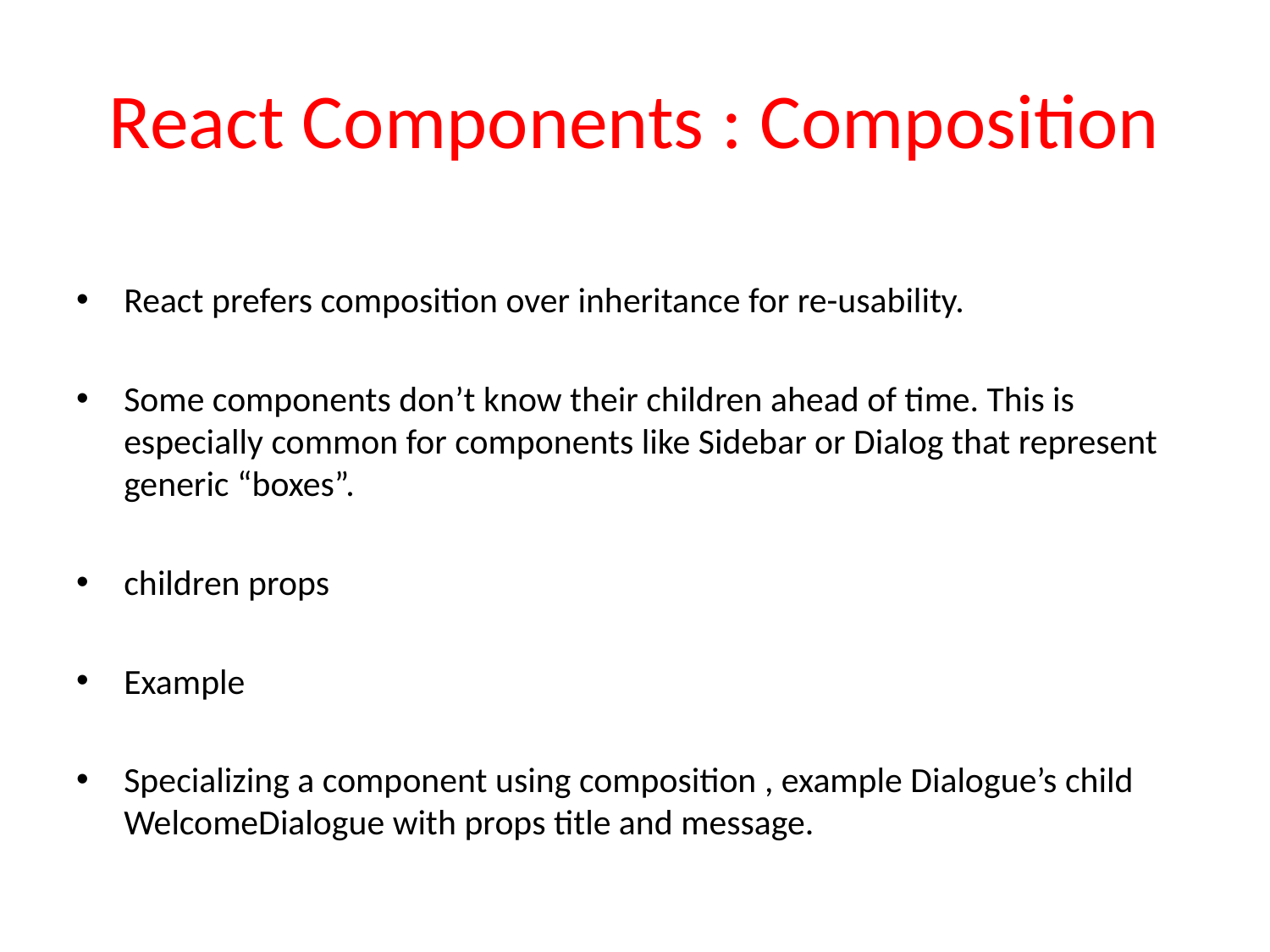

# React Components : Composition

React prefers composition over inheritance for re-usability.

Some components don’t know their children ahead of time. This is especially common for components like Sidebar or Dialog that represent generic “boxes”.

children props

Example

Specializing a component using composition , example Dialogue’s child WelcomeDialogue with props title and message.